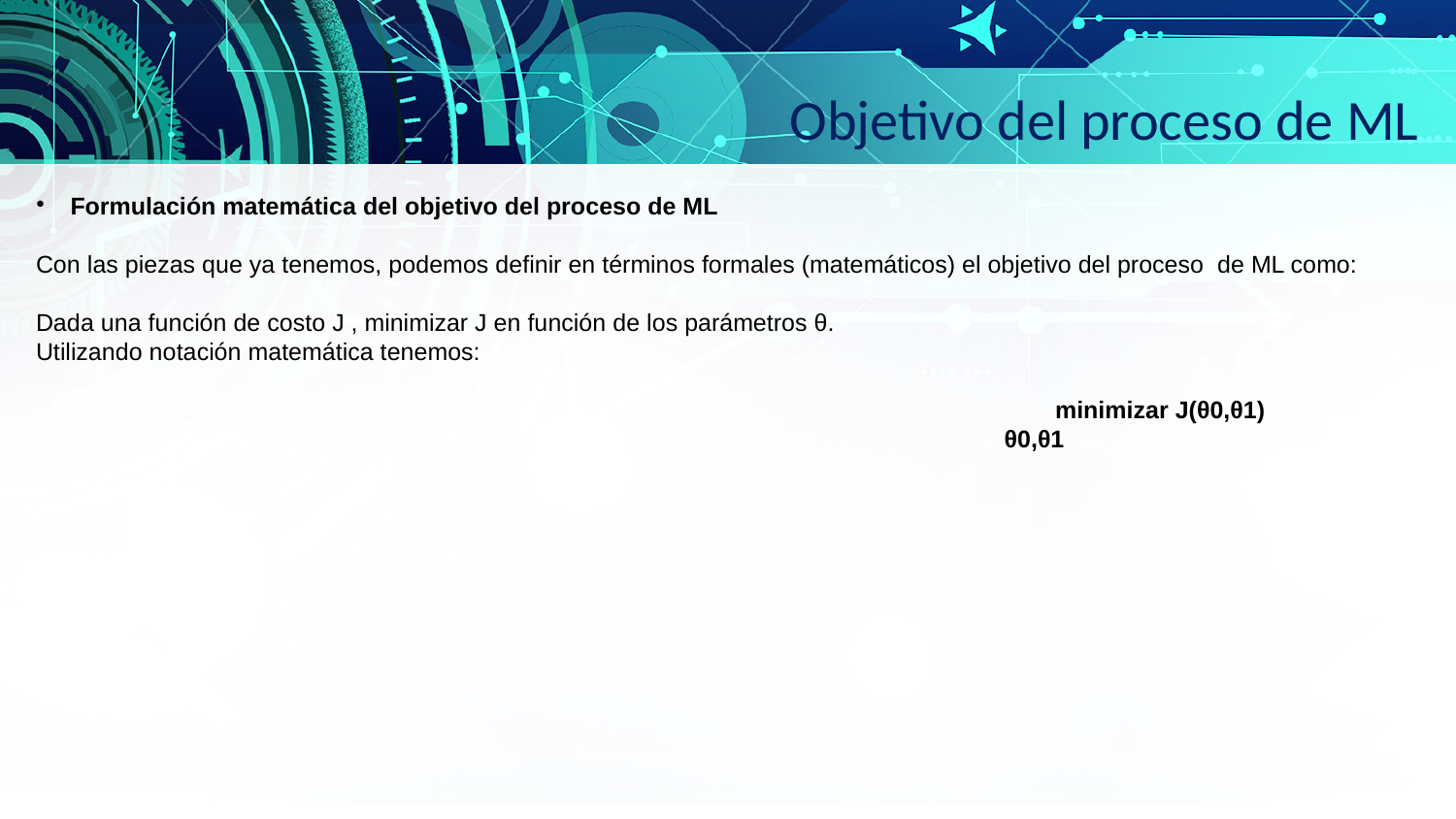

Objetivo del proceso de ML
Formulación matemática del objetivo del proceso de ML

Con las piezas que ya tenemos, podemos definir en términos formales (matemáticos) el objetivo del proceso  de ML como:

Dada una función de costo J , minimizar J en función de los parámetros θ.
Utilizando notación matemática tenemos:

							minimizar J(θ0,θ1)
  						              θ0,θ1